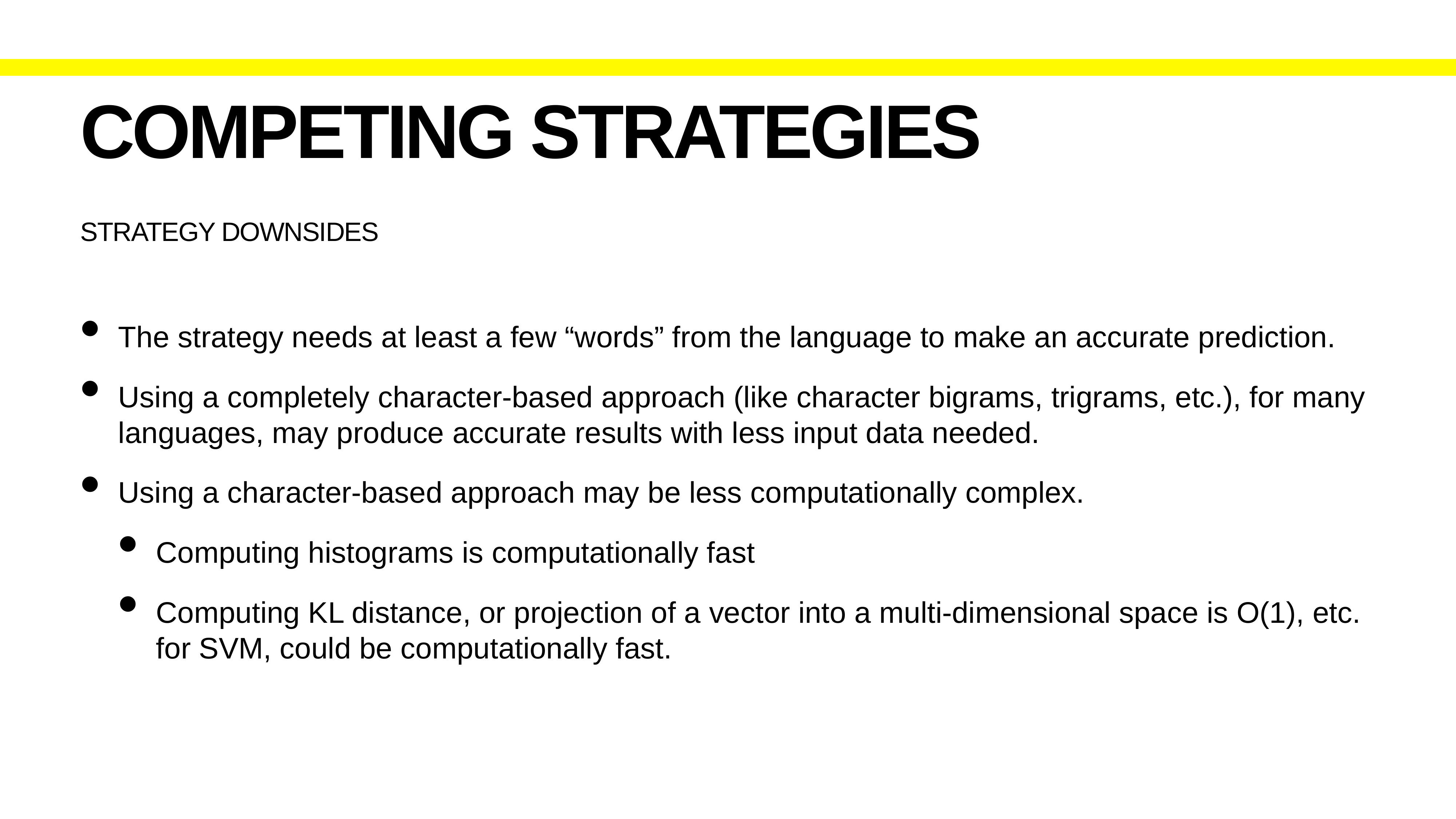

# Competing strategies
Strategy downsides
The strategy needs at least a few “words” from the language to make an accurate prediction.
Using a completely character-based approach (like character bigrams, trigrams, etc.), for many languages, may produce accurate results with less input data needed.
Using a character-based approach may be less computationally complex.
Computing histograms is computationally fast
Computing KL distance, or projection of a vector into a multi-dimensional space is O(1), etc. for SVM, could be computationally fast.